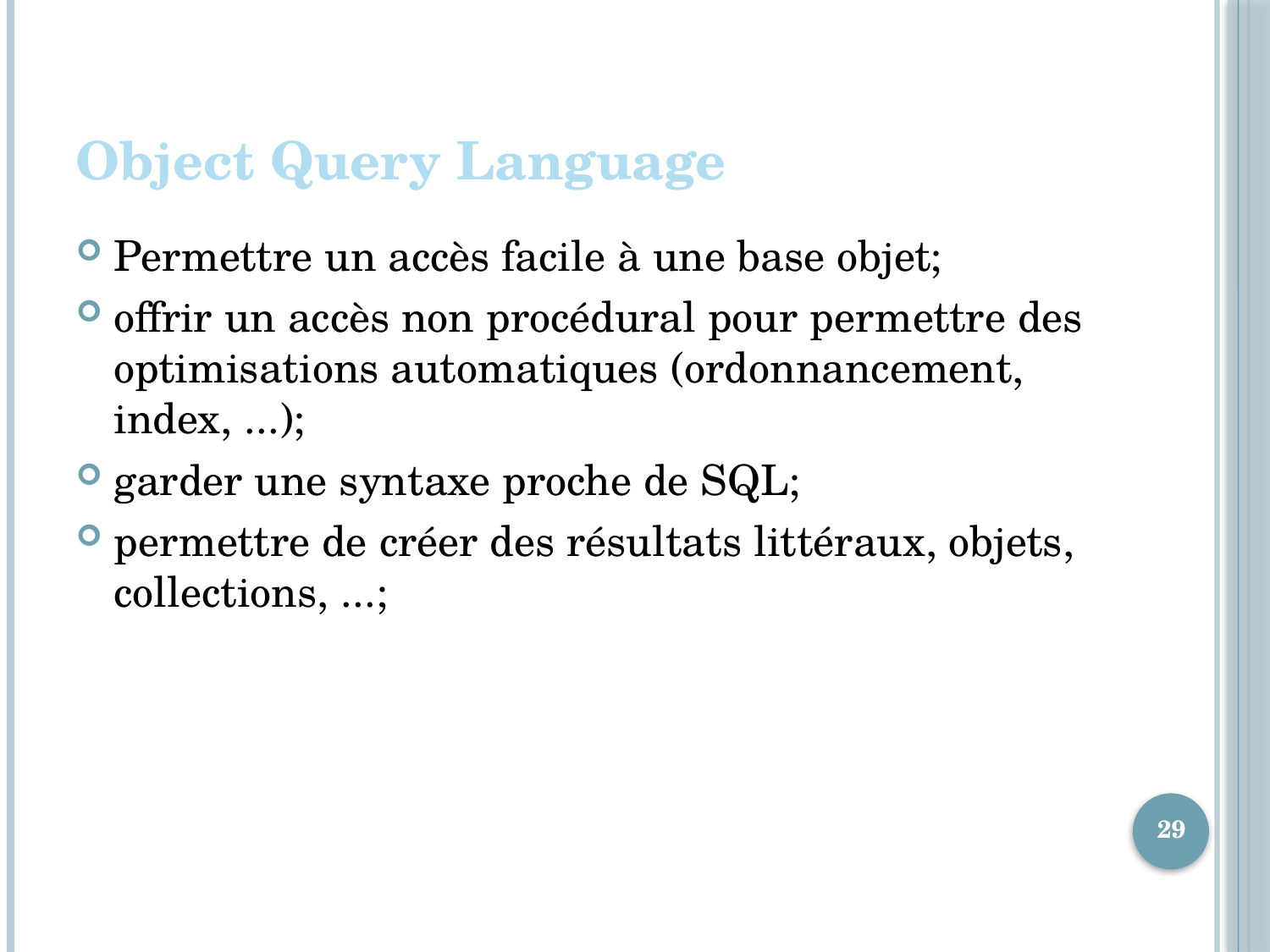

# Object Query Language
Permettre un accès facile à une base objet;
offrir un accès non procédural pour permettre des optimisations automatiques (ordonnancement, index, ...);
garder une syntaxe proche de SQL;
permettre de créer des résultats littéraux, objets, collections, ...;

29